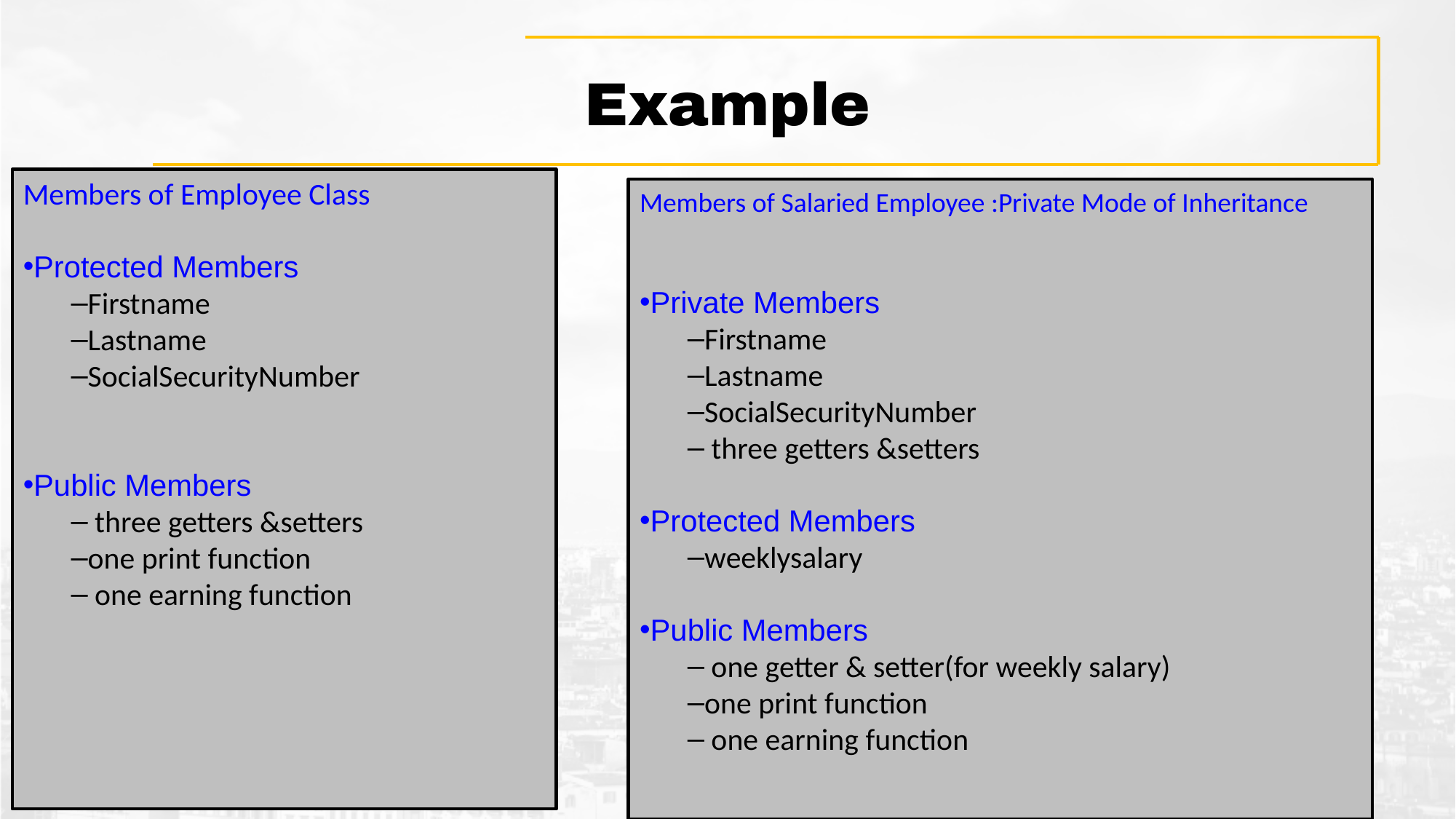

# Example
Members of Employee Class

Protected Members
Firstname
Lastname
SocialSecurityNumber

Public Members
 three getters &setters
one print function
 one earning function

Members of Salaried Employee :Public Mode of Inheritance

Protected Members
Firstname
Lastname
SocialSecurityNumber
weeklySalary

Public Members
 four getters &setters
one print function
 one earning function
Members of Salaried Employee :Protected Mode of Inheritance

Protected Members
Firstname
Lastname
SocialSecurityNumber
weeklySalary
 three getters &setters

Public Members
 one getter &setter(for weekly salary)
one print function
 one earning function
Members of Salaried Employee :Private Mode of Inheritance

Private Members
Firstname
Lastname
SocialSecurityNumber
 three getters &setters

Protected Members
weeklysalary

Public Members
 one getter & setter(for weekly salary)
one print function
 one earning function